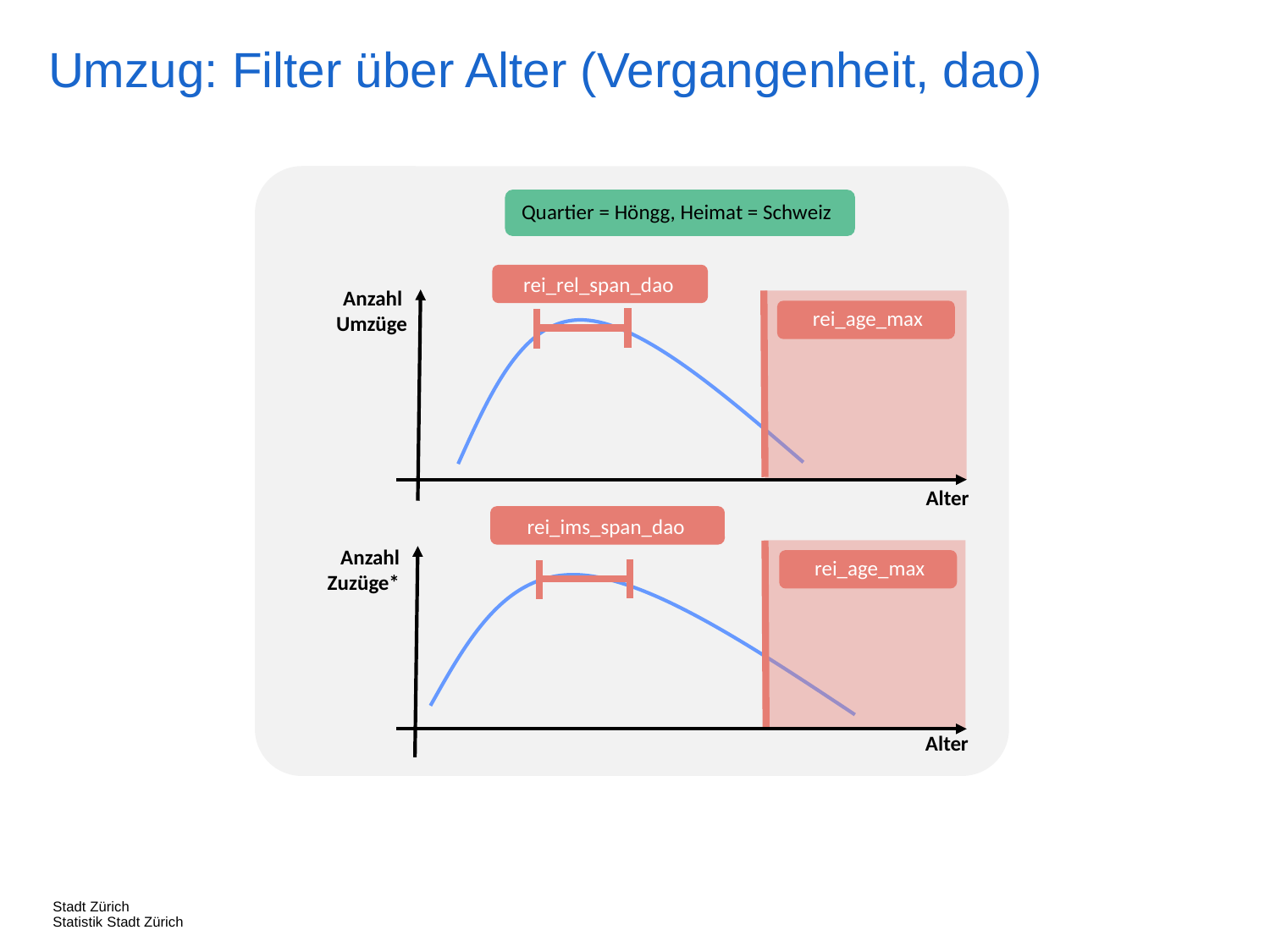

Umzug: Filter über Alter (Vergangenheit, dao)

Quartier = Höngg, Heimat = Schweiz

rei_rel_span_dao
Anzahl
Umzüge

rei_age_max

Alter

rei_ims_span_dao
Anzahl Zuzüge*

rei_age_max

Alter
Stadt Zürich
Statistik Stadt Zürich